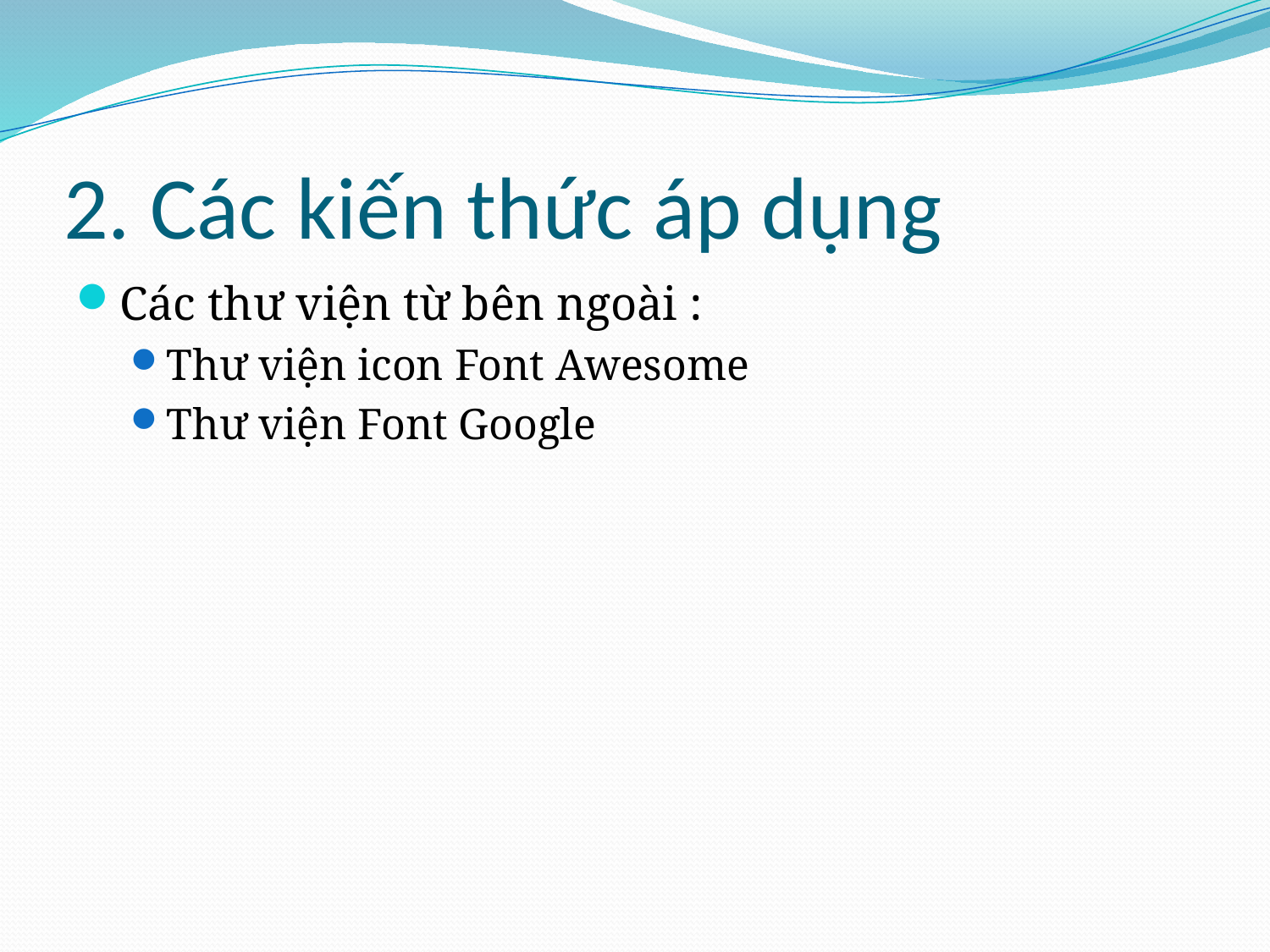

# 2. Các kiến thức áp dụng
Các thư viện từ bên ngoài :
Thư viện icon Font Awesome
Thư viện Font Google